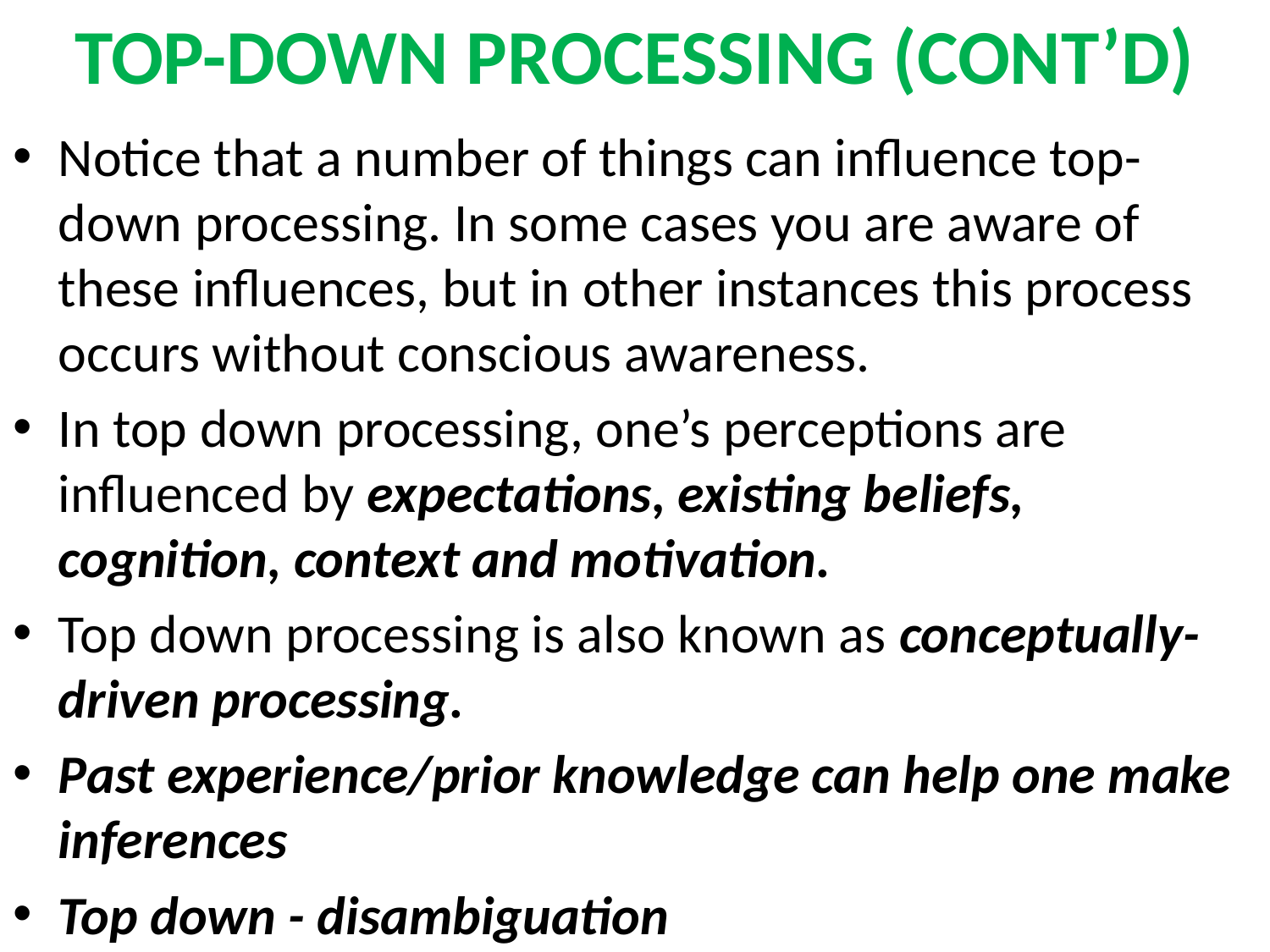

# TOP-DOWN PROCESSING (CONT’D)
Notice that a number of things can influence top-down processing. In some cases you are aware of these influences, but in other instances this process occurs without conscious awareness.
In top down processing, one’s perceptions are influenced by expectations, existing beliefs, cognition, context and motivation.
Top down processing is also known as conceptually-driven processing.
Past experience/prior knowledge can help one make inferences
Top down - disambiguation